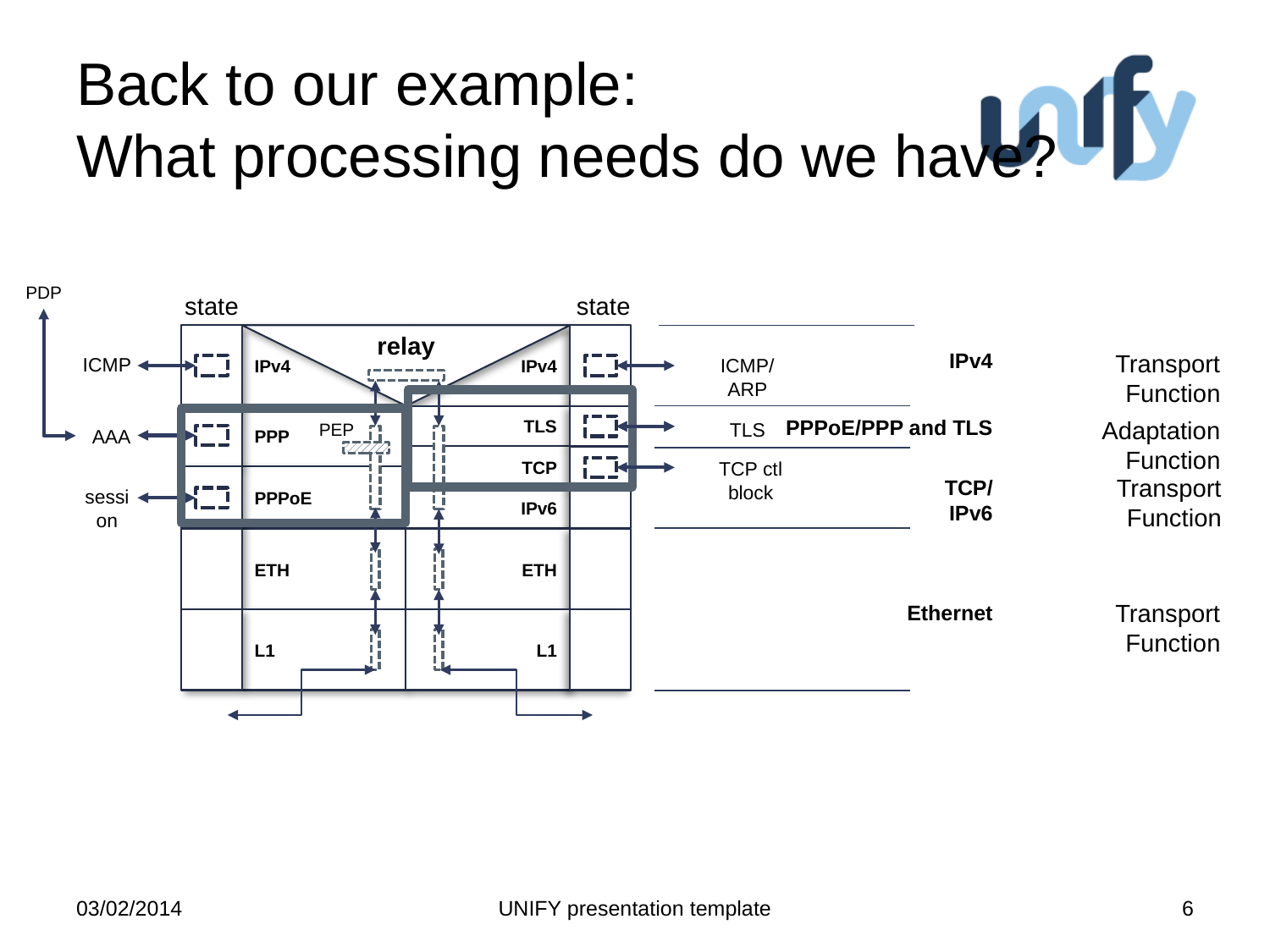

# Back to our example: What processing needs do we have?
PDP
state
state

IPv4
relay
IPv4

IPv4
Transport Function
ICMP
ICMP/ARP

PPP
TLS

PPPoE/PPP and TLS
Adaptation Function
TLS
PEP

AAA

TCP

TCP ctl block

Transport Function
PPPoE

TCP/IPv6
session
IPv6

ETH
ETH

Transport Function
Ethernet

L1
L1

03/02/2014
UNIFY presentation template
6